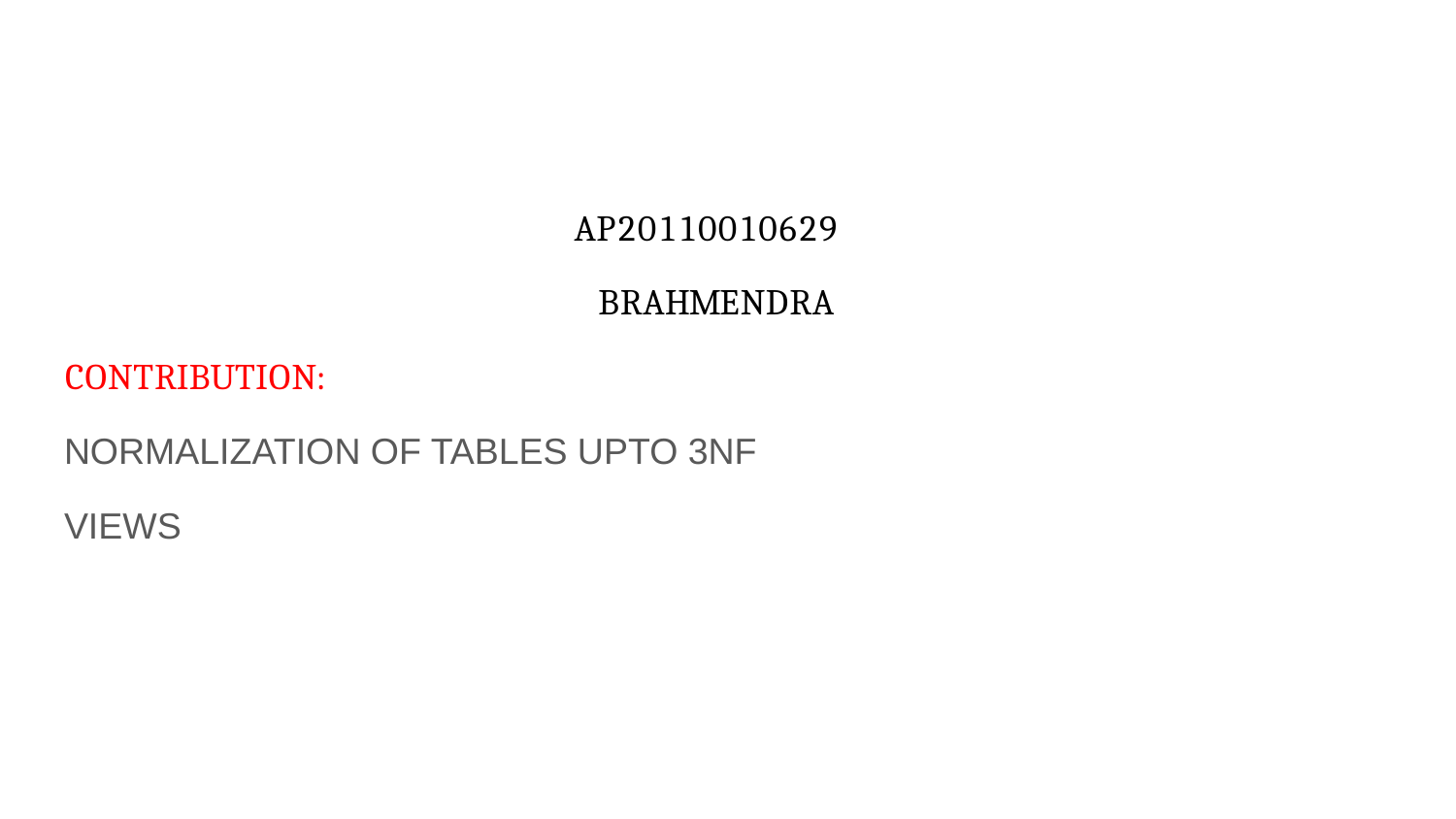

#
AP20110010629
   BRAHMENDRA
CONTRIBUTION:
NORMALIZATION OF TABLES UPTO 3NF
VIEWS